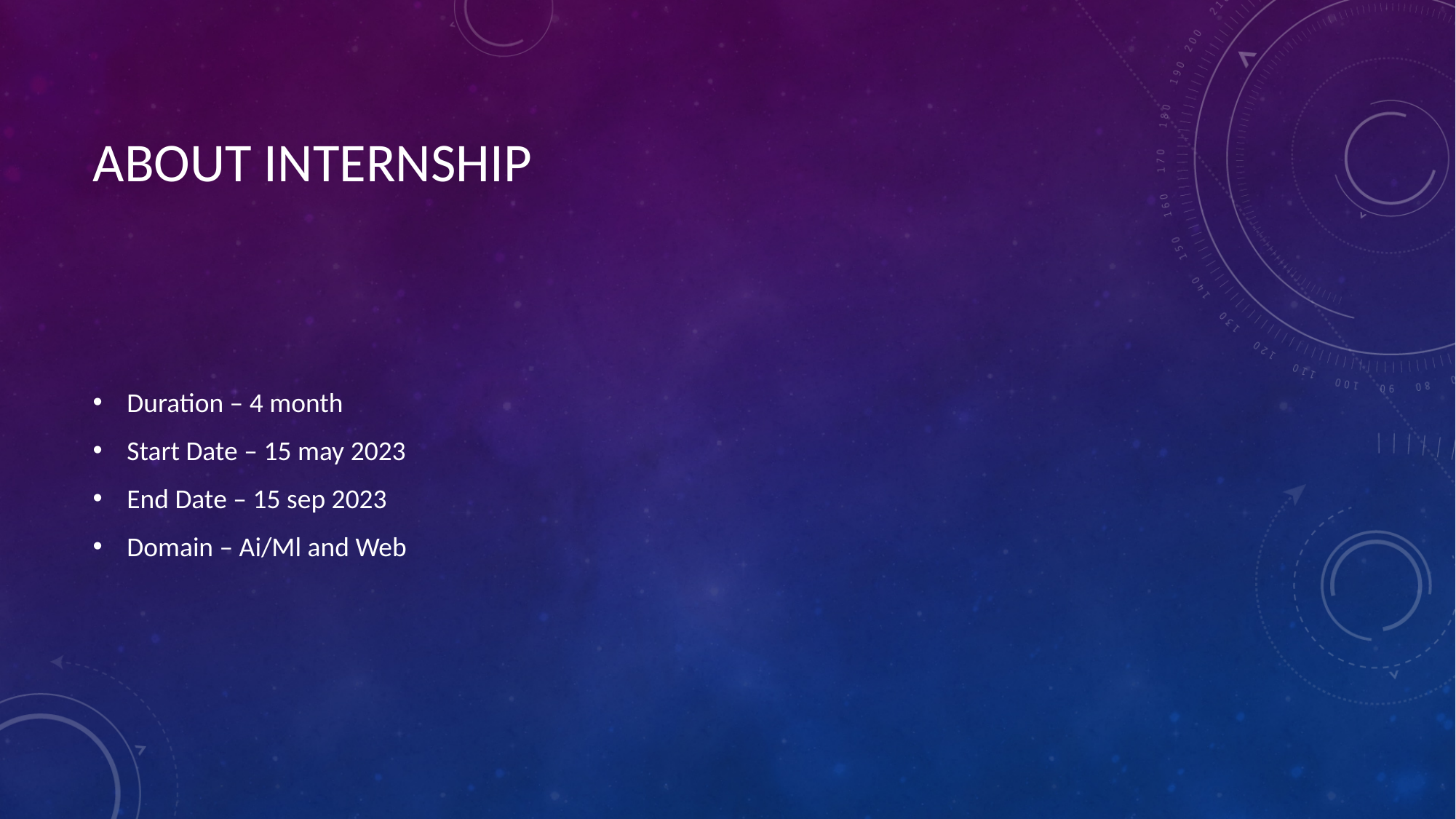

# About internship
Duration – 4 month
Start Date – 15 may 2023
End Date – 15 sep 2023
Domain – Ai/Ml and Web